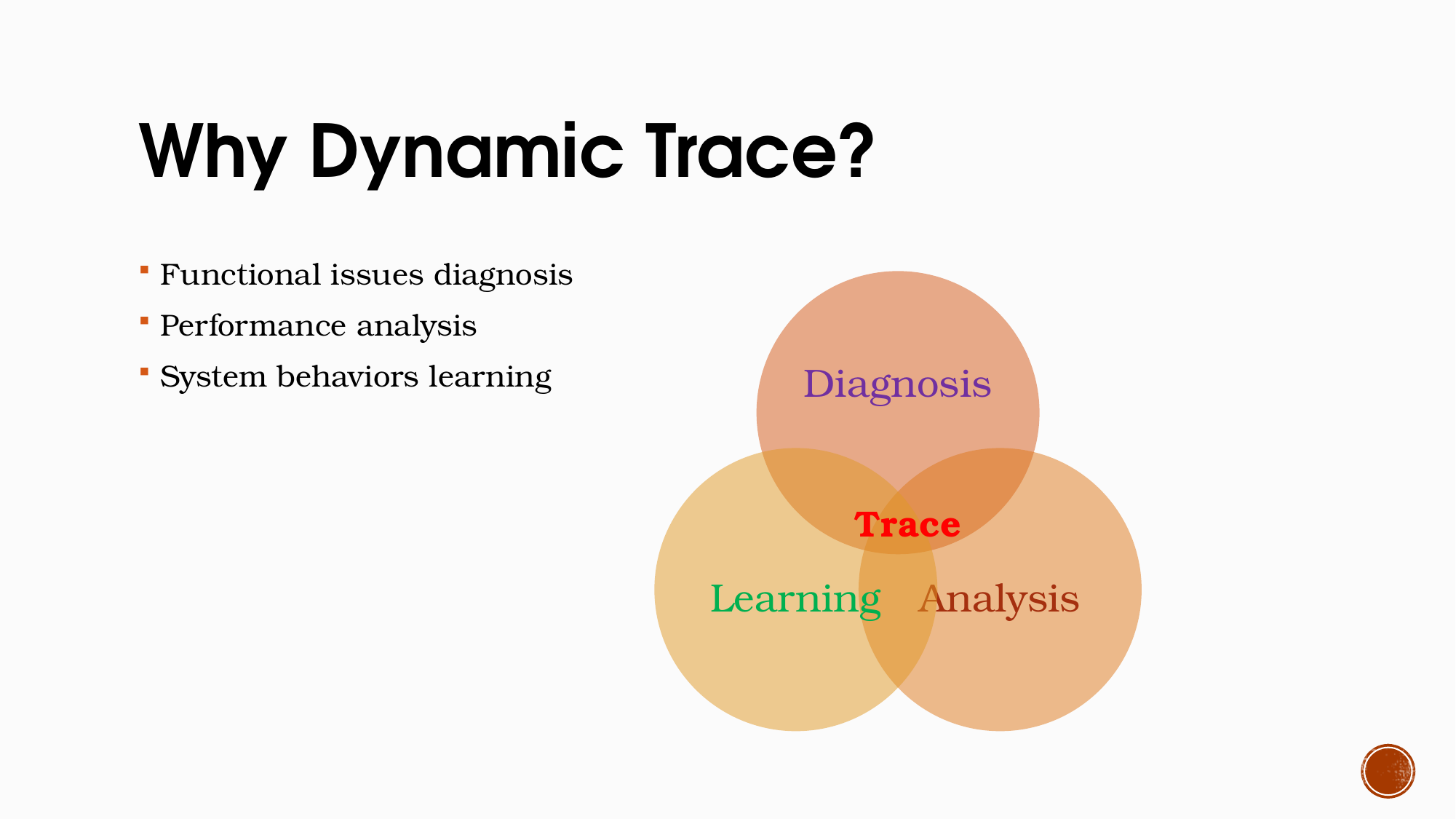

# Why Dynamic Trace?
Functional issues diagnosis
Performance analysis
System behaviors learning
Diagnosis
Analysis
Learning

Trace